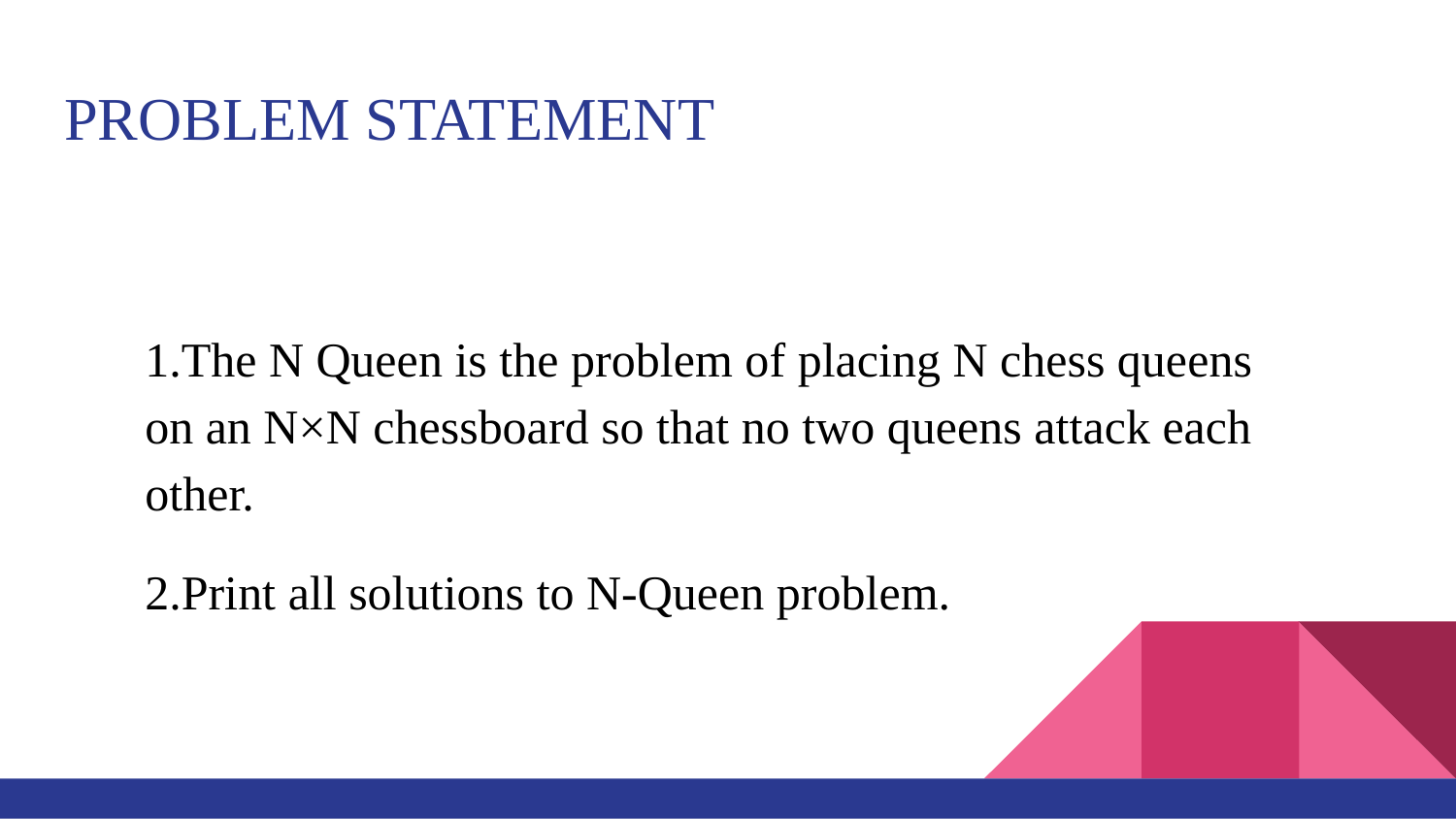

# PROBLEM STATEMENT
1.The N Queen is the problem of placing N chess queens on an N×N chessboard so that no two queens attack each other.
2.Print all solutions to N-Queen problem.